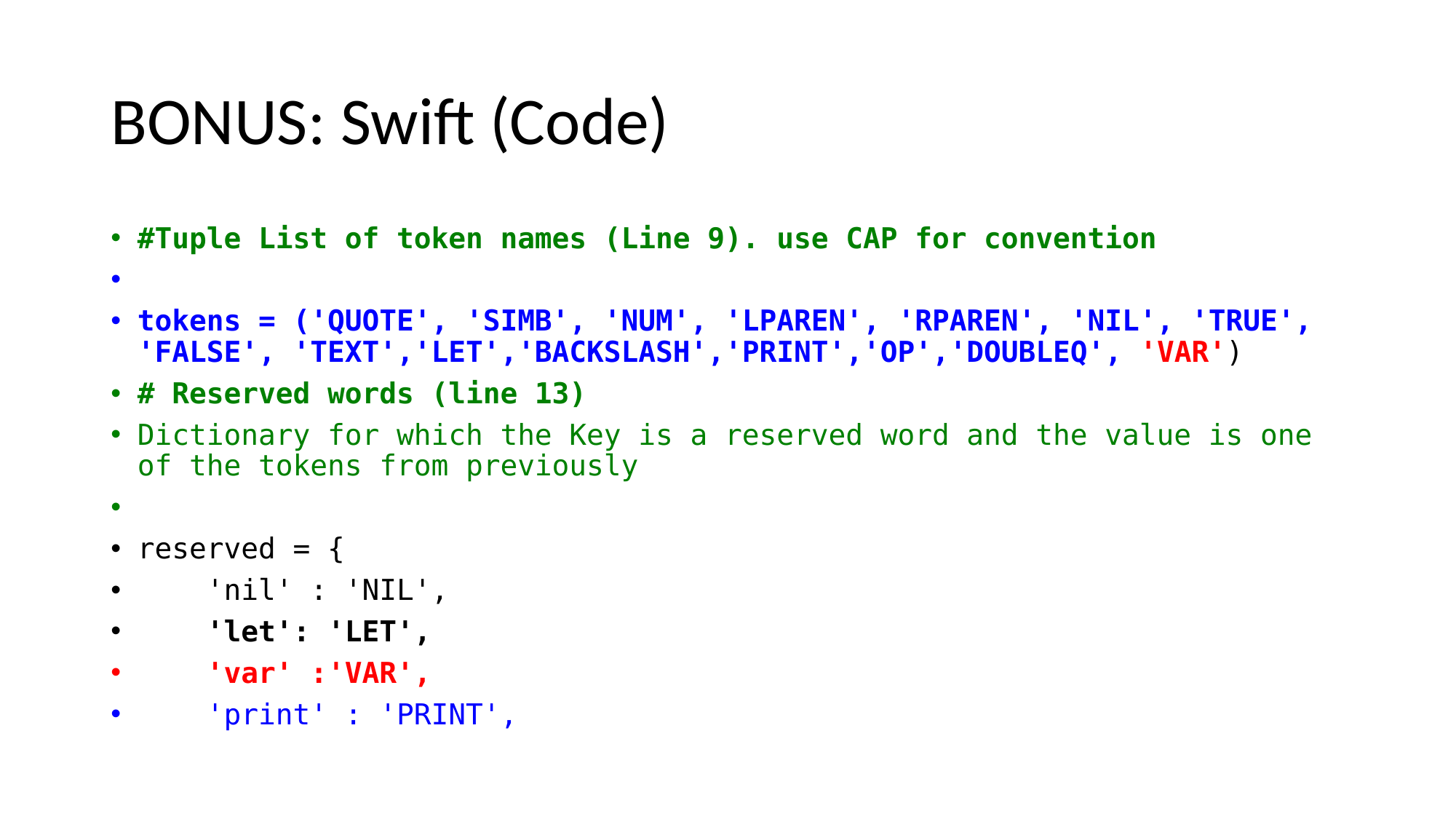

# BONUS: Swift (Code)
#Tuple List of token names (Line 9). use CAP for convention

tokens = ('QUOTE', 'SIMB', 'NUM', 'LPAREN', 'RPAREN', 'NIL', 'TRUE', 'FALSE', 'TEXT','LET','BACKSLASH','PRINT','OP','DOUBLEQ', 'VAR')
# Reserved words (line 13)
Dictionary for which the Key is a reserved word and the value is one of the tokens from previously

reserved = {
    'nil' : 'NIL',
    'let': 'LET',
    'var' :'VAR',
    'print' : 'PRINT',